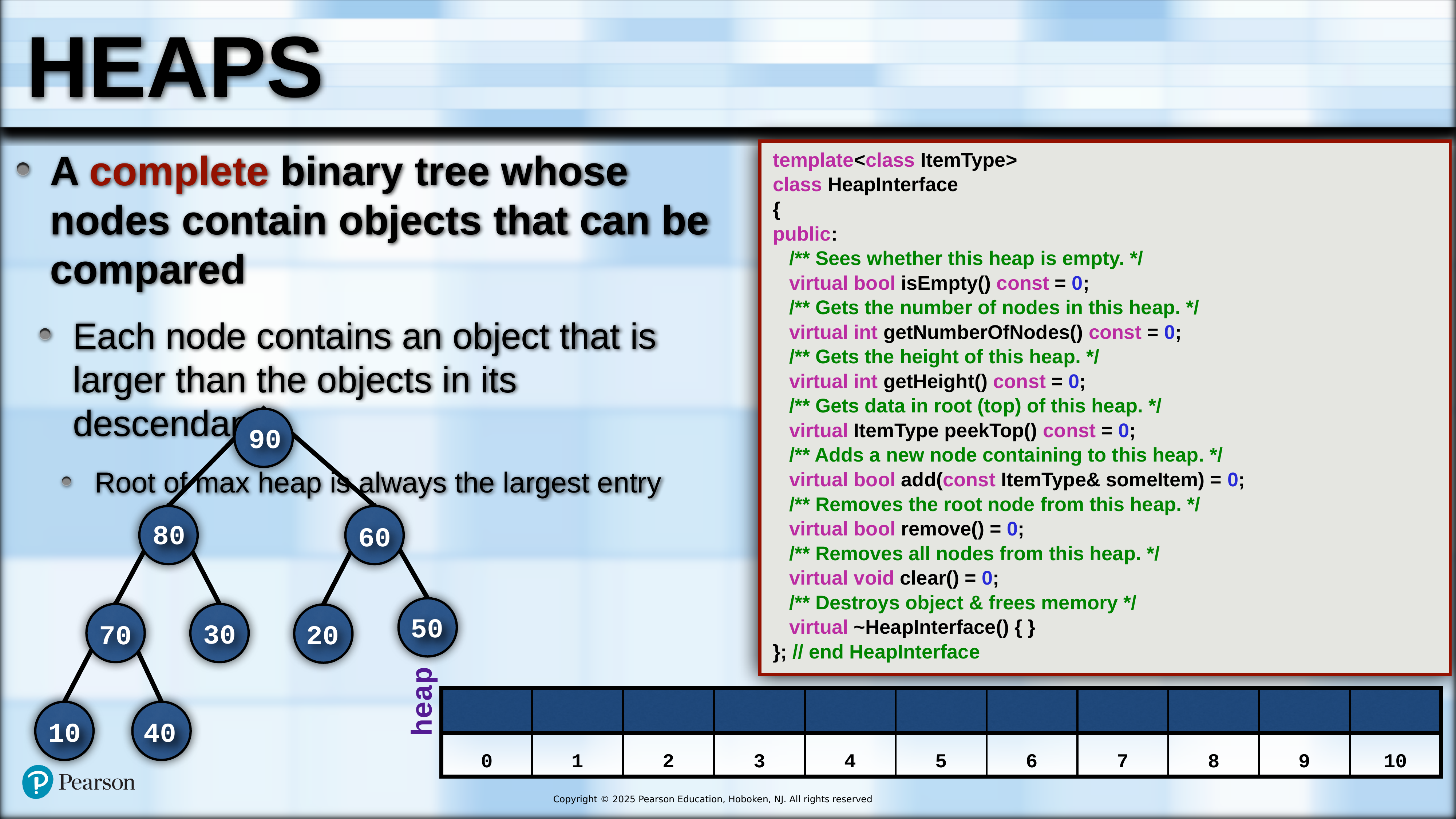

# Heaps
template<class ItemType>
class HeapInterface
{
public:
   /** Sees whether this heap is empty. */
   virtual bool isEmpty() const = 0;
   /** Gets the number of nodes in this heap. */
   virtual int getNumberOfNodes() const = 0;
   /** Gets the height of this heap. */
   virtual int getHeight() const = 0;
   /** Gets data in root (top) of this heap. */
   virtual ItemType peekTop() const = 0;
   /** Adds a new node containing to this heap. */
   virtual bool add(const ItemType& someItem) = 0;
   /** Removes the root node from this heap. */
   virtual bool remove() = 0;
   /** Removes all nodes from this heap. */
   virtual void clear() = 0;
   /** Destroys object & frees memory */
   virtual ~HeapInterface() { }
}; // end HeapInterface
A complete binary tree whose nodes contain objects that can be compared
Each node contains an object that is larger than the objects in its descendants.
Root of max heap is always the largest entry

90

80
60

50
30
70
20
heap
|  |  |  |  |  |  |  |  |  |  |  |
| --- | --- | --- | --- | --- | --- | --- | --- | --- | --- | --- |

10
40
| 0 | 1 | 2 | 3 | 4 | 5 | 6 | 7 | 8 | 9 | 10 |
| --- | --- | --- | --- | --- | --- | --- | --- | --- | --- | --- |